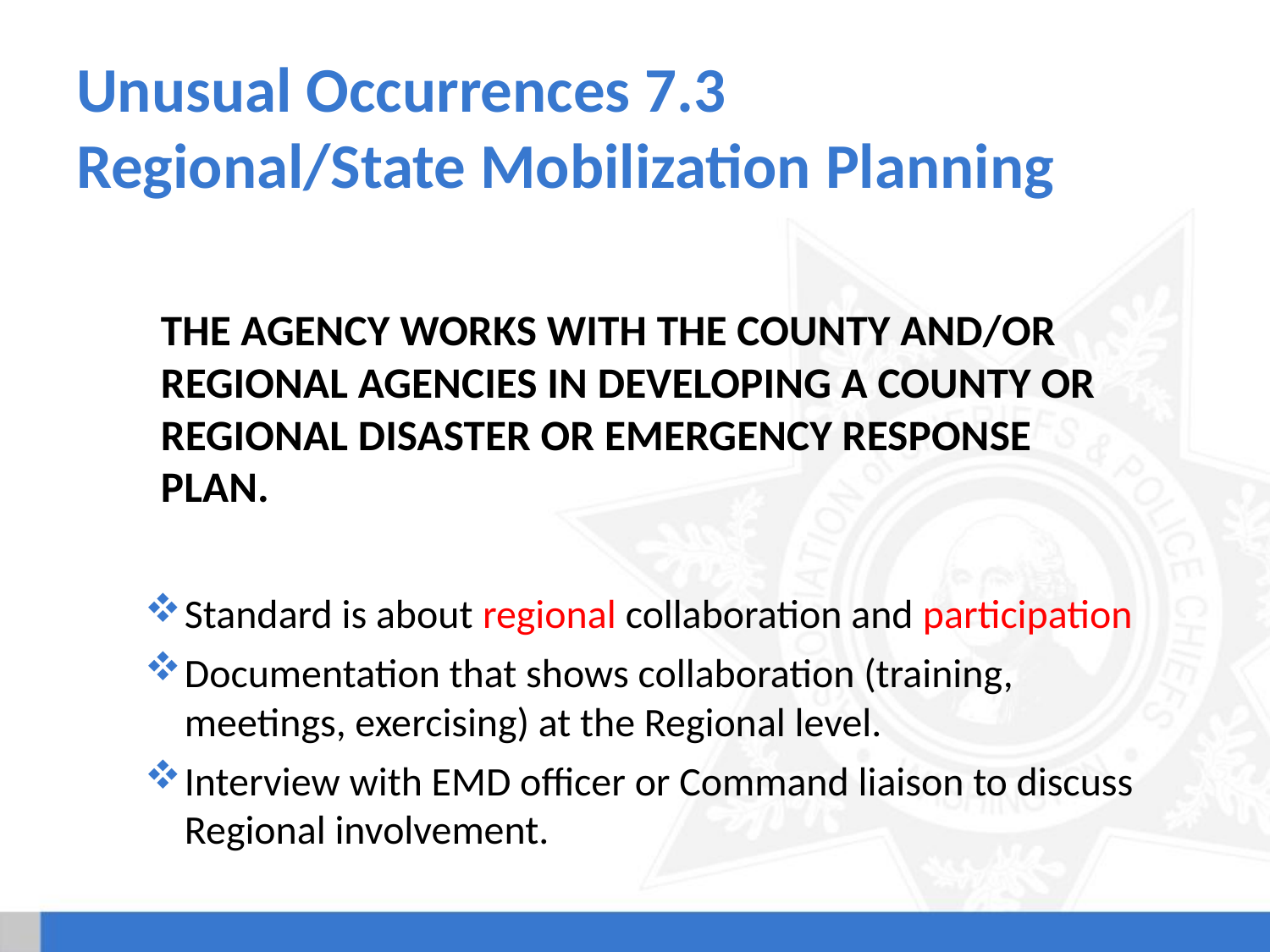

# Unusual Occurrences 7.3 Regional/State Mobilization Planning
The agency works with the County and/or regional agencies in developing a county or regional disaster or emergency response plan.
Standard is about regional collaboration and participation
Documentation that shows collaboration (training, meetings, exercising) at the Regional level.
Interview with EMD officer or Command liaison to discuss Regional involvement.